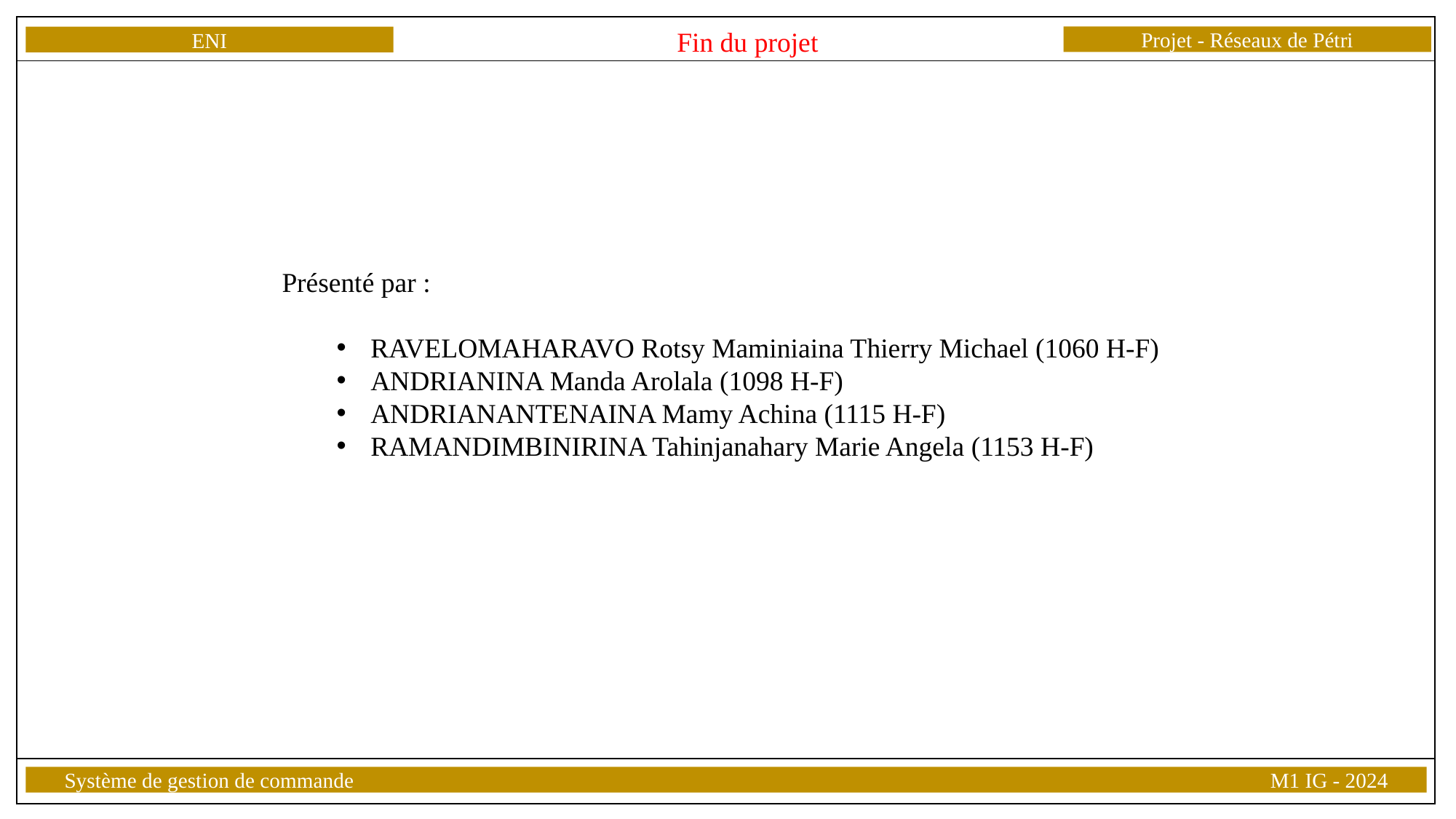

Projet - Réseaux de Pétri
ENI
Système de gestion de commande									 M1 IG - 2024
Fin du projet
Présenté par :

RAVELOMAHARAVO Rotsy Maminiaina Thierry Michael (1060 H-F)
ANDRIANINA Manda Arolala (1098 H-F)
ANDRIANANTENAINA Mamy Achina (1115 H-F)
RAMANDIMBINIRINA Tahinjanahary Marie Angela (1153 H-F)